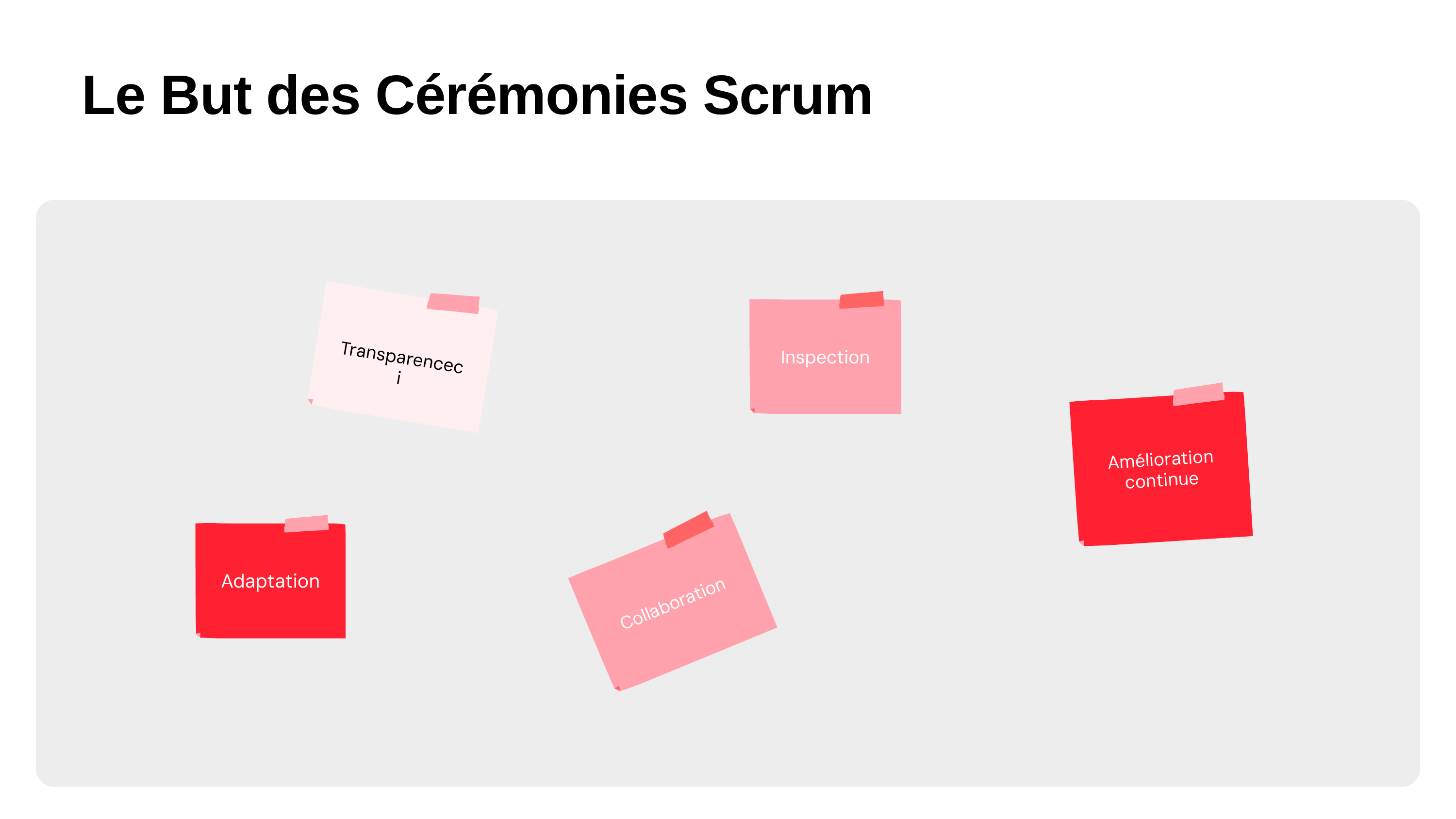

Le But des Cérémonies Scrum

Transparenceci

Inspection

Amélioration continue

Adaptation

Collaboration